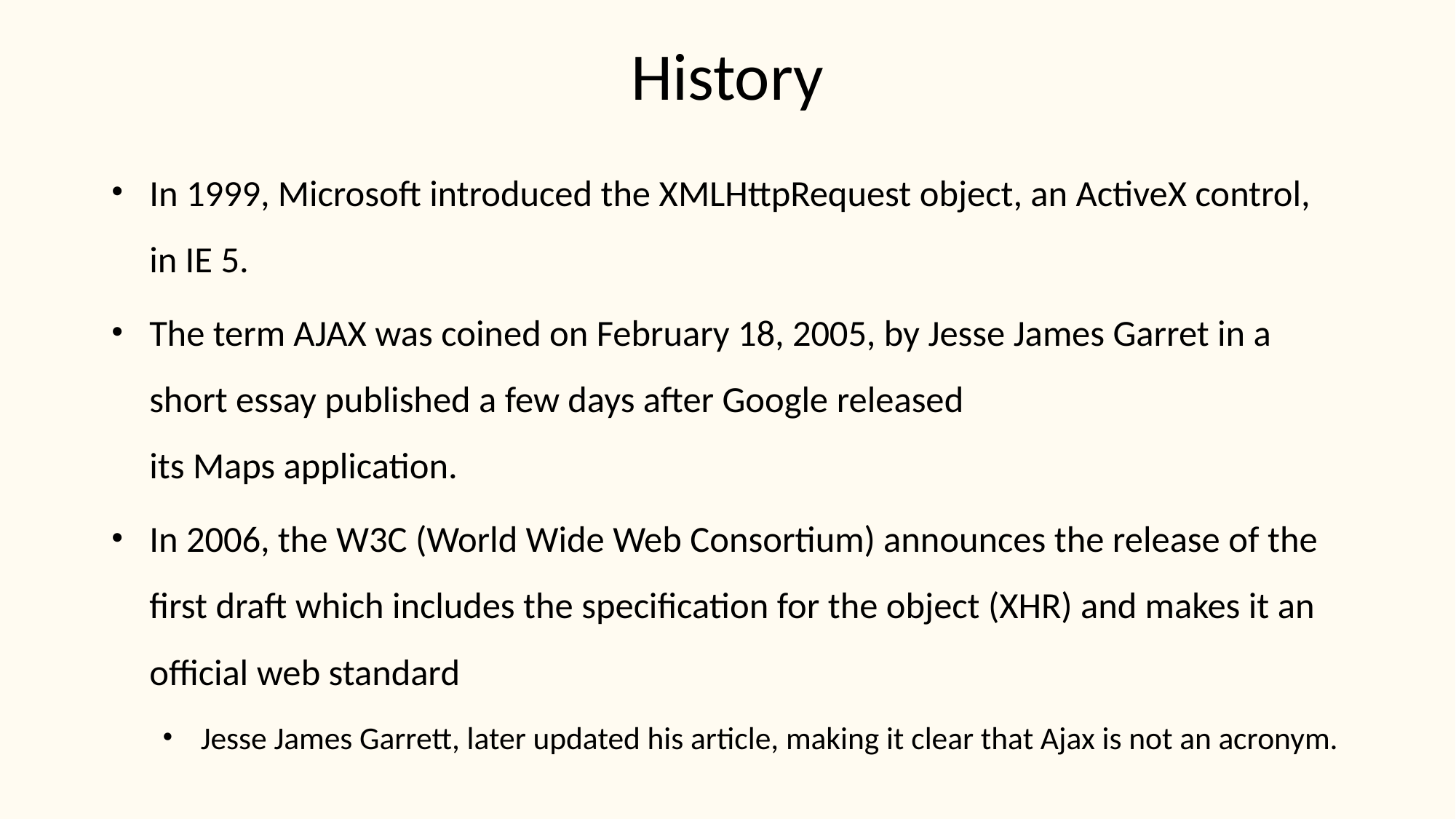

# History
In 1999, Microsoft introduced the XMLHttpRequest object, an ActiveX control, in IE 5.
The term AJAX was coined on February 18, 2005, by Jesse James Garret in a short essay published a few days after Google released
its Maps application.
In 2006, the W3C (World Wide Web Consortium) announces the release of the first draft which includes the specification for the object (XHR) and makes it an official web standard
Jesse James Garrett, later updated his article, making it clear that Ajax is not an acronym.